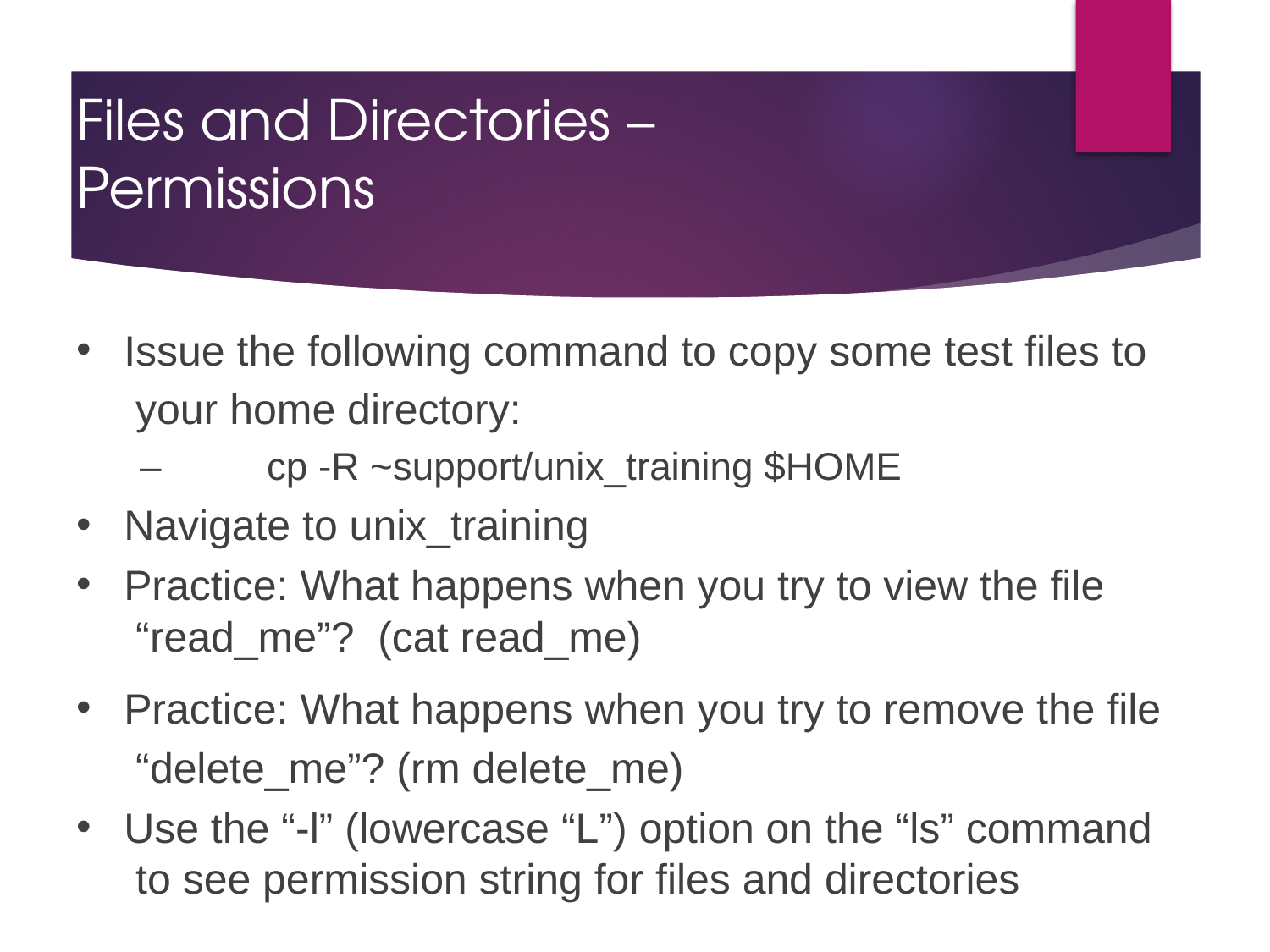

# Files and Directories – Permissions
Issue the following command to copy some test files to  your home directory:
–	cp -R ~support/unix_training $HOME
Navigate to unix_training
Practice: What happens when you try to view the file  “read_me”?	(cat read_me)
Practice: What happens when you try to remove the file  “delete_me”? (rm delete_me)
Use the “-l” (lowercase “L”) option on the “ls” command  to see permission string for files and directories